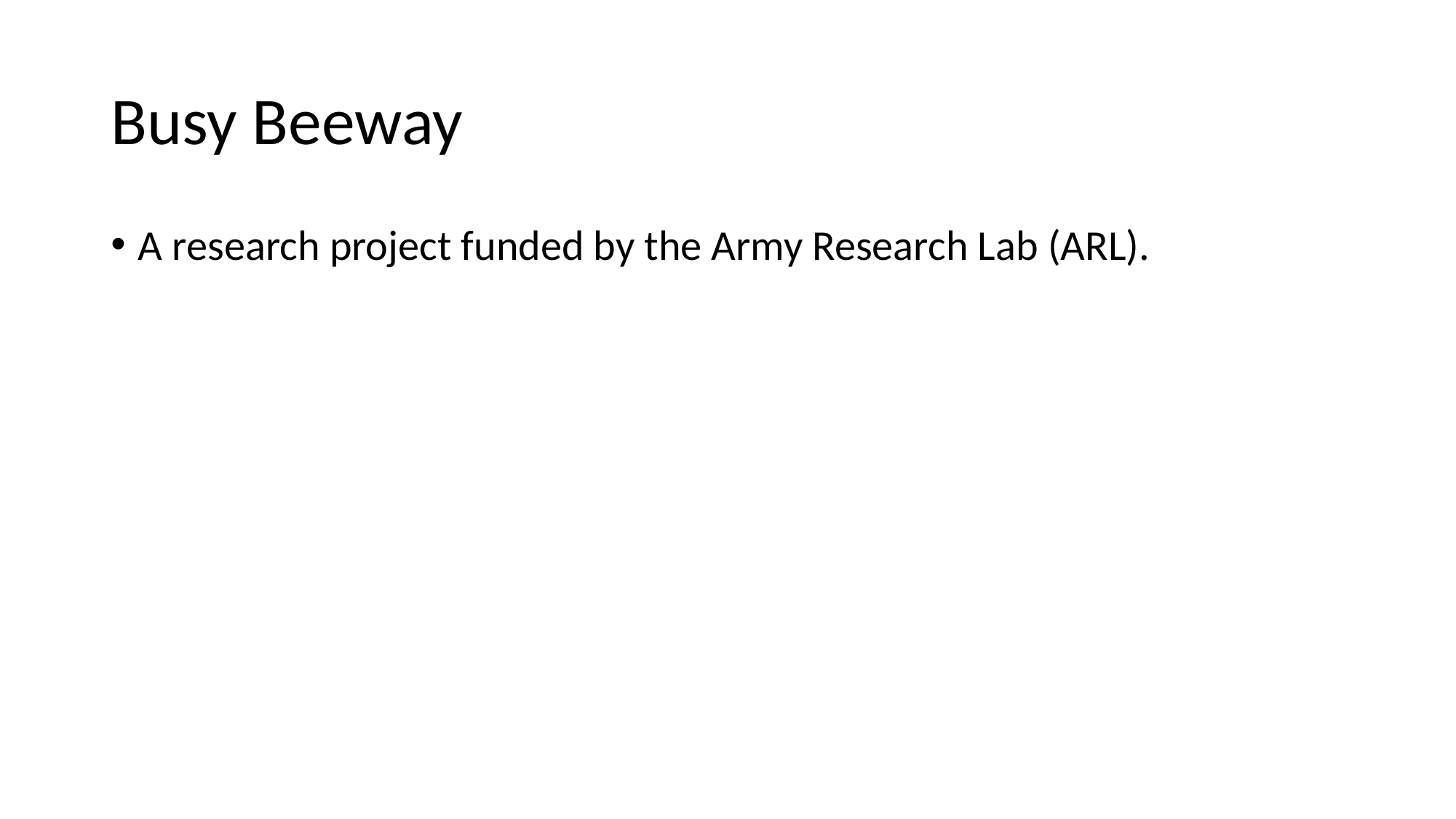

# Busy Beeway
A research project funded by the Army Research Lab (ARL).